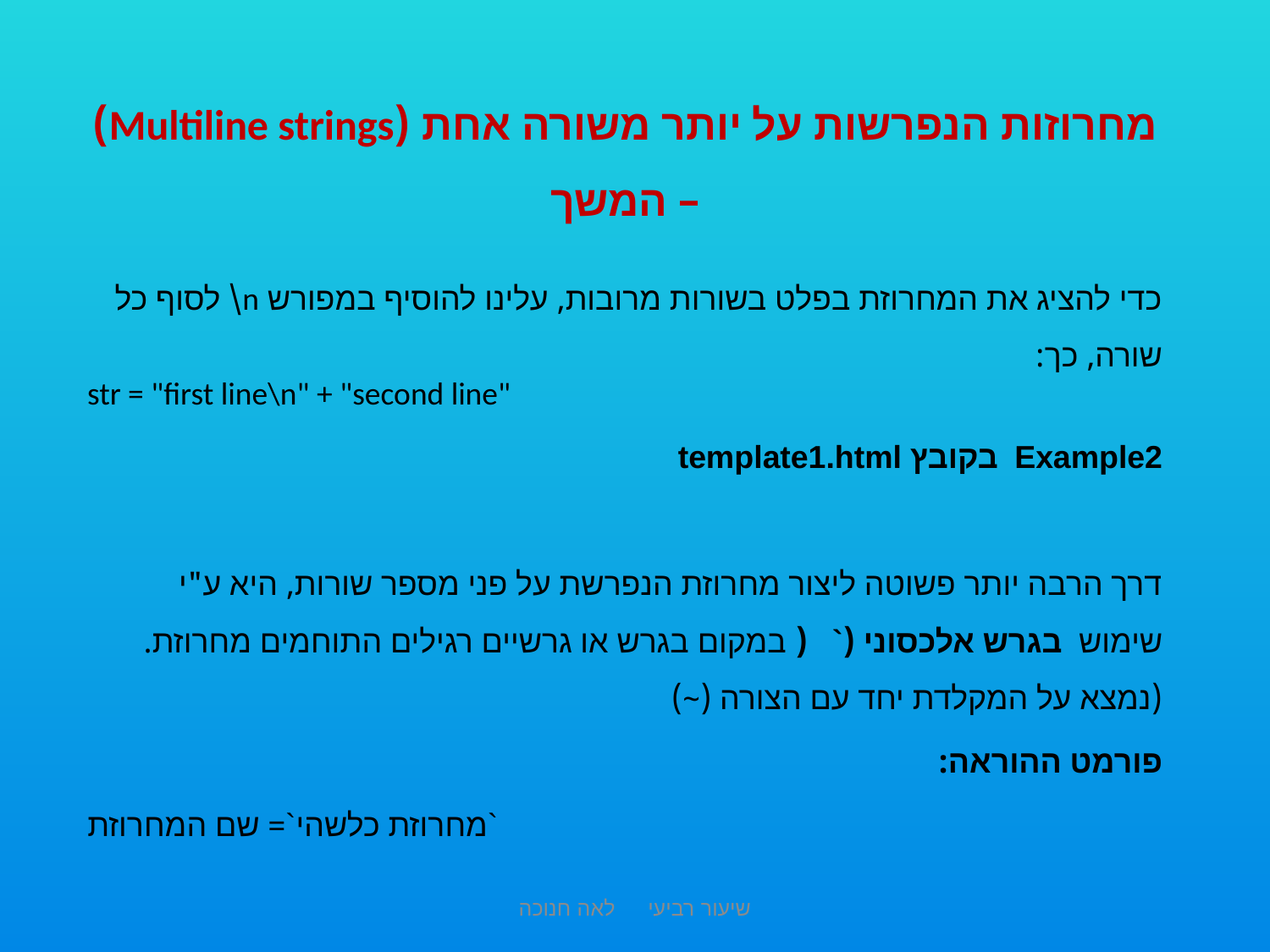

מחרוזות הנפרשות על יותר משורה אחת (Multiline strings) – המשך

כדי להציג את המחרוזת בפלט בשורות מרובות, עלינו להוסיף במפורש n\ לסוף כל שורה, כך:
str = "first line\n" + "second line"
Example2  בקובץ template1.html

דרך הרבה יותר פשוטה ליצור מחרוזת הנפרשת על פני מספר שורות, היא ע"י שימוש  בגרש אלכסוני (`   ( במקום בגרש או גרשיים רגילים התוחמים מחרוזת.  (נמצא על המקלדת יחד עם הצורה (~)
פורמט ההוראה:
 `מחרוזת כלשהי`= שם המחרוזת
שיעור רביעי     לאה חנוכה